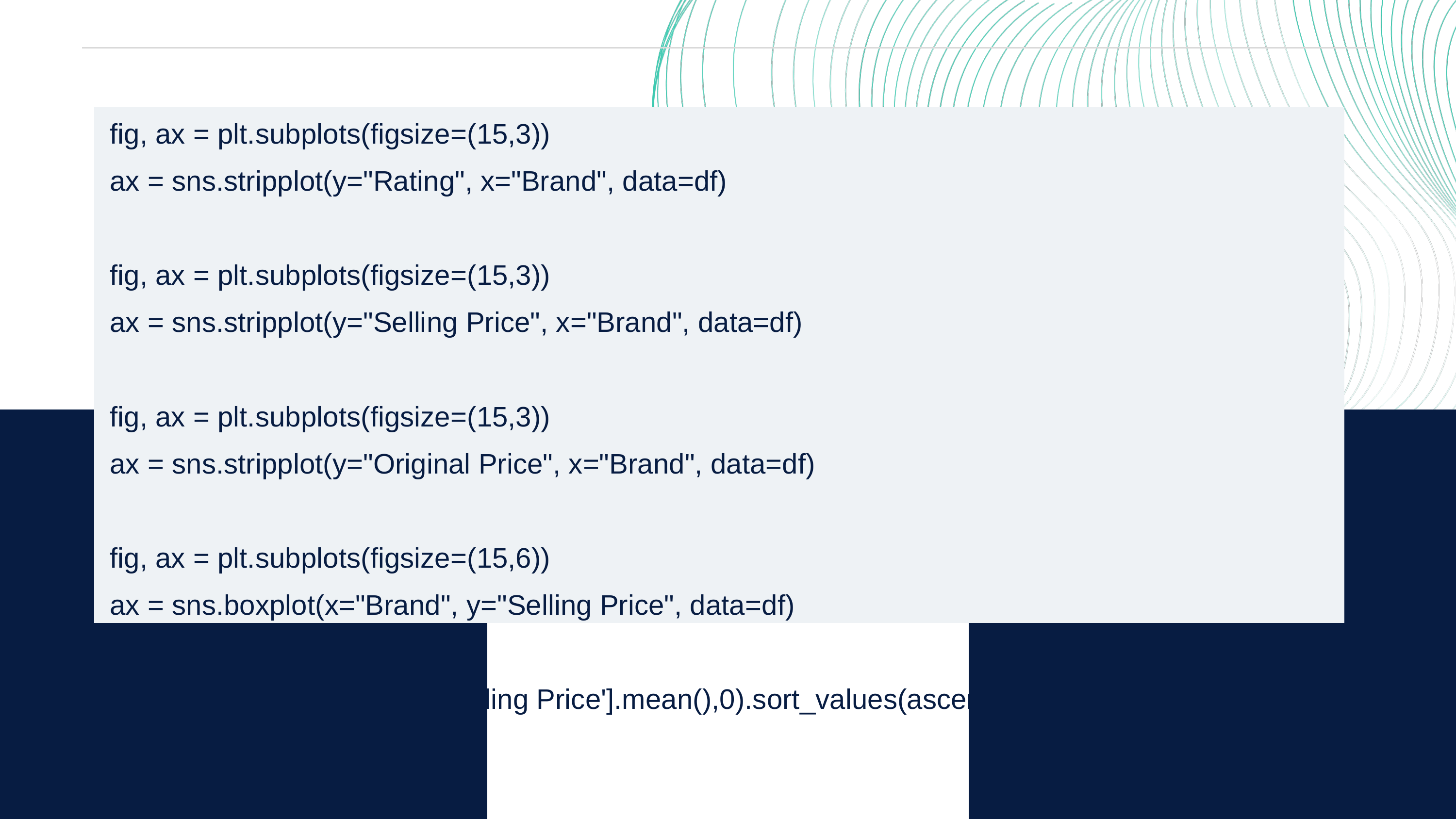

fig, ax = plt.subplots(figsize=(15,3))
ax = sns.stripplot(y="Rating", x="Brand", data=df)

fig, ax = plt.subplots(figsize=(15,3))
ax = sns.stripplot(y="Selling Price", x="Brand", data=df)

fig, ax = plt.subplots(figsize=(15,3))
ax = sns.stripplot(y="Original Price", x="Brand", data=df)

fig, ax = plt.subplots(figsize=(15,6))
ax = sns.boxplot(x="Brand", y="Selling Price", data=df)

round(df.groupby('Brand')['Selling Price'].mean(),0).sort_values(ascending=False)

Problem 2